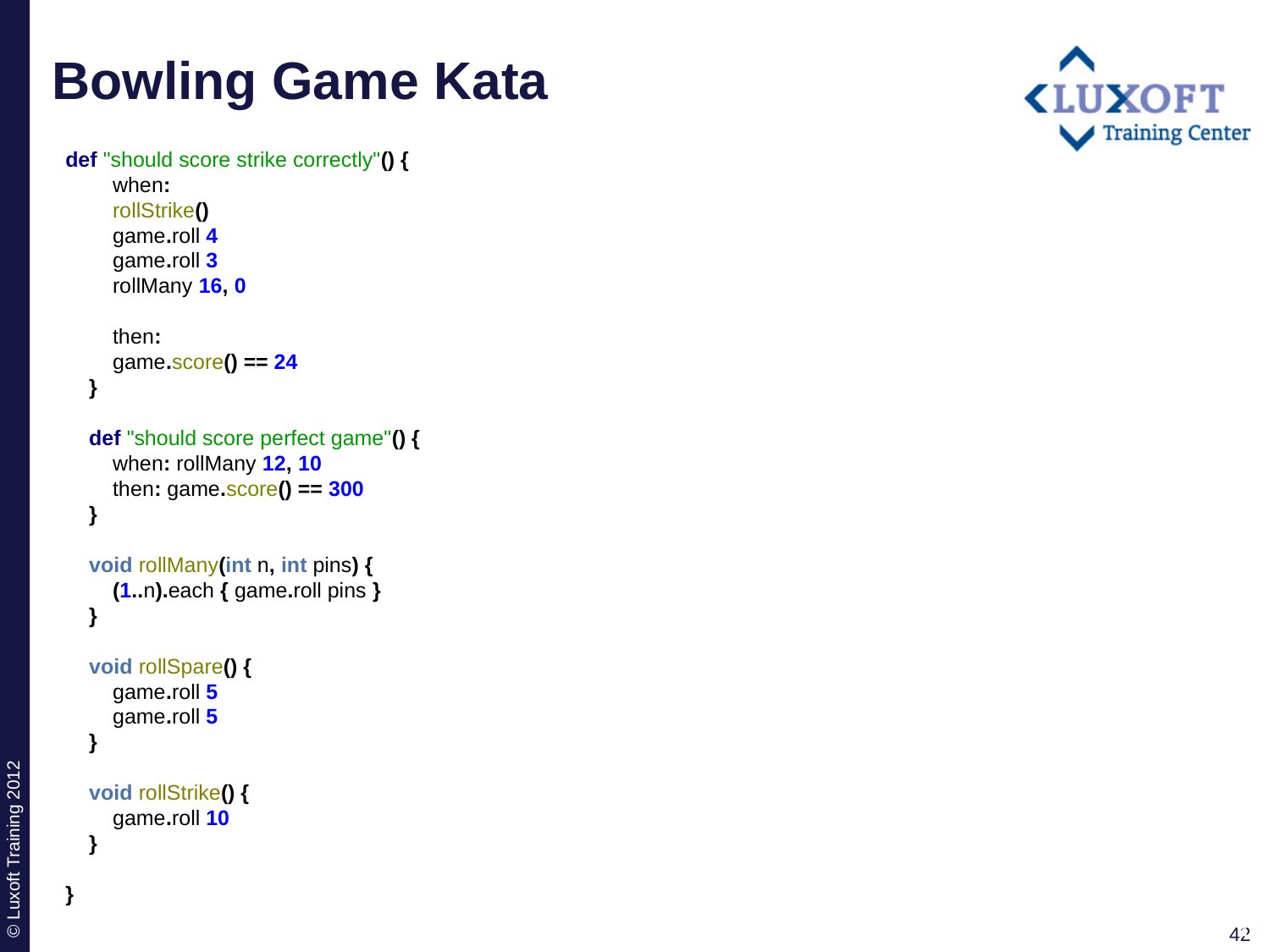

# Bowling Game Kata
def "should score strike correctly"() {
        when:
        rollStrike()
        game.roll 4
        game.roll 3
        rollMany 16, 0

        then:
        game.score() == 24
    }

    def "should score perfect game"() {
        when: rollMany 12, 10
        then: game.score() == 300
    }

    void rollMany(int n, int pins) {
        (1..n).each { game.roll pins }
    }

    void rollSpare() {
        game.roll 5
        game.roll 5
    }

    void rollStrike() {
        game.roll 10
    }

}